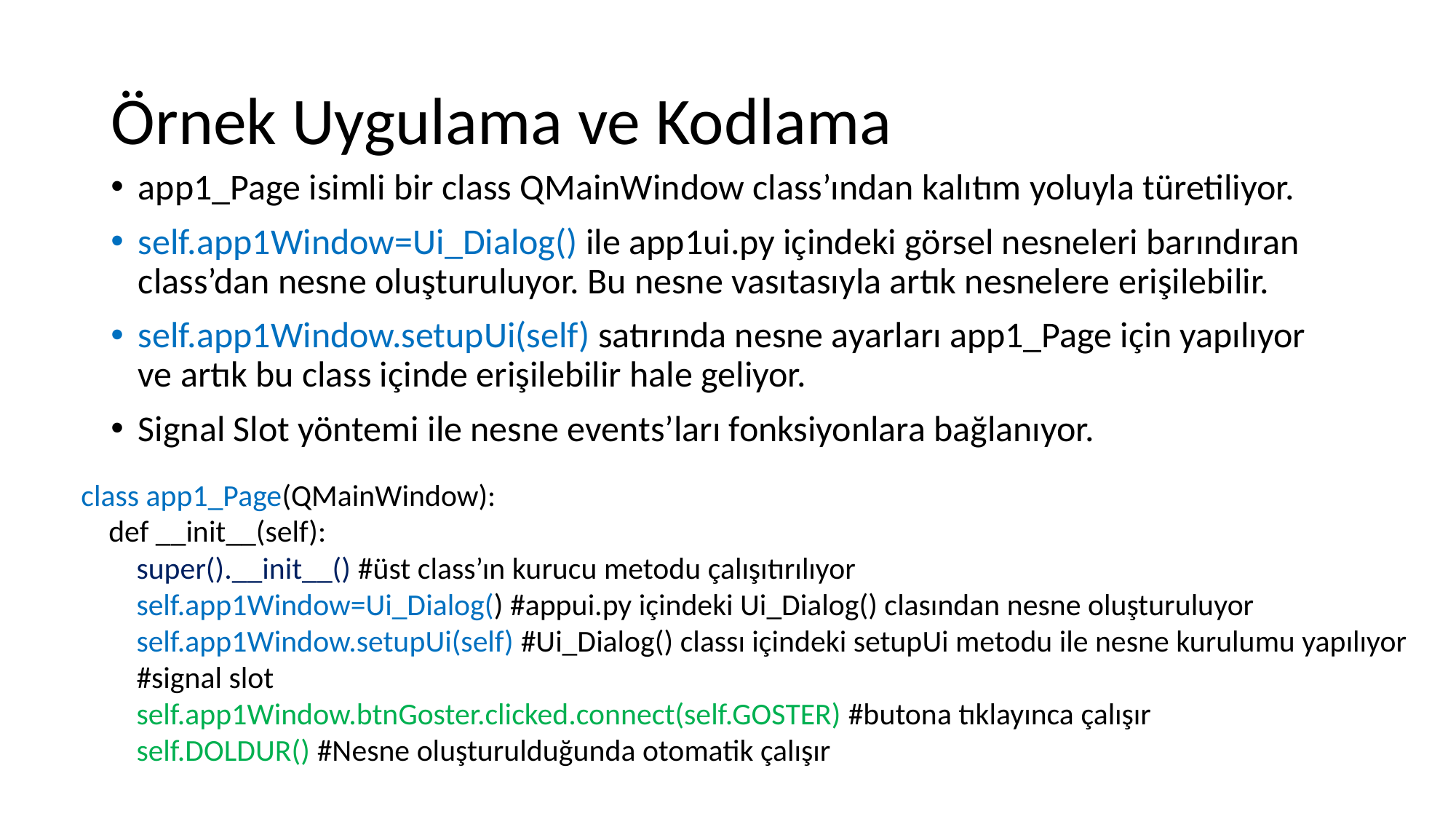

# Örnek Uygulama ve Kodlama
app1_Page isimli bir class QMainWindow class’ından kalıtım yoluyla türetiliyor.
self.app1Window=Ui_Dialog() ile app1ui.py içindeki görsel nesneleri barındıran class’dan nesne oluşturuluyor. Bu nesne vasıtasıyla artık nesnelere erişilebilir.
self.app1Window.setupUi(self) satırında nesne ayarları app1_Page için yapılıyor ve artık bu class içinde erişilebilir hale geliyor.
Signal Slot yöntemi ile nesne events’ları fonksiyonlara bağlanıyor.

class app1_Page(QMainWindow):
    def __init__(self):
        super().__init__() #üst class’ın kurucu metodu çalışıtırılıyor
        self.app1Window=Ui_Dialog() #appui.py içindeki Ui_Dialog() clasından nesne oluşturuluyor
        self.app1Window.setupUi(self) #Ui_Dialog() classı içindeki setupUi metodu ile nesne kurulumu yapılıyor
        #signal slot
        self.app1Window.btnGoster.clicked.connect(self.GOSTER) #butona tıklayınca çalışır
        self.DOLDUR() #Nesne oluşturulduğunda otomatik çalışır